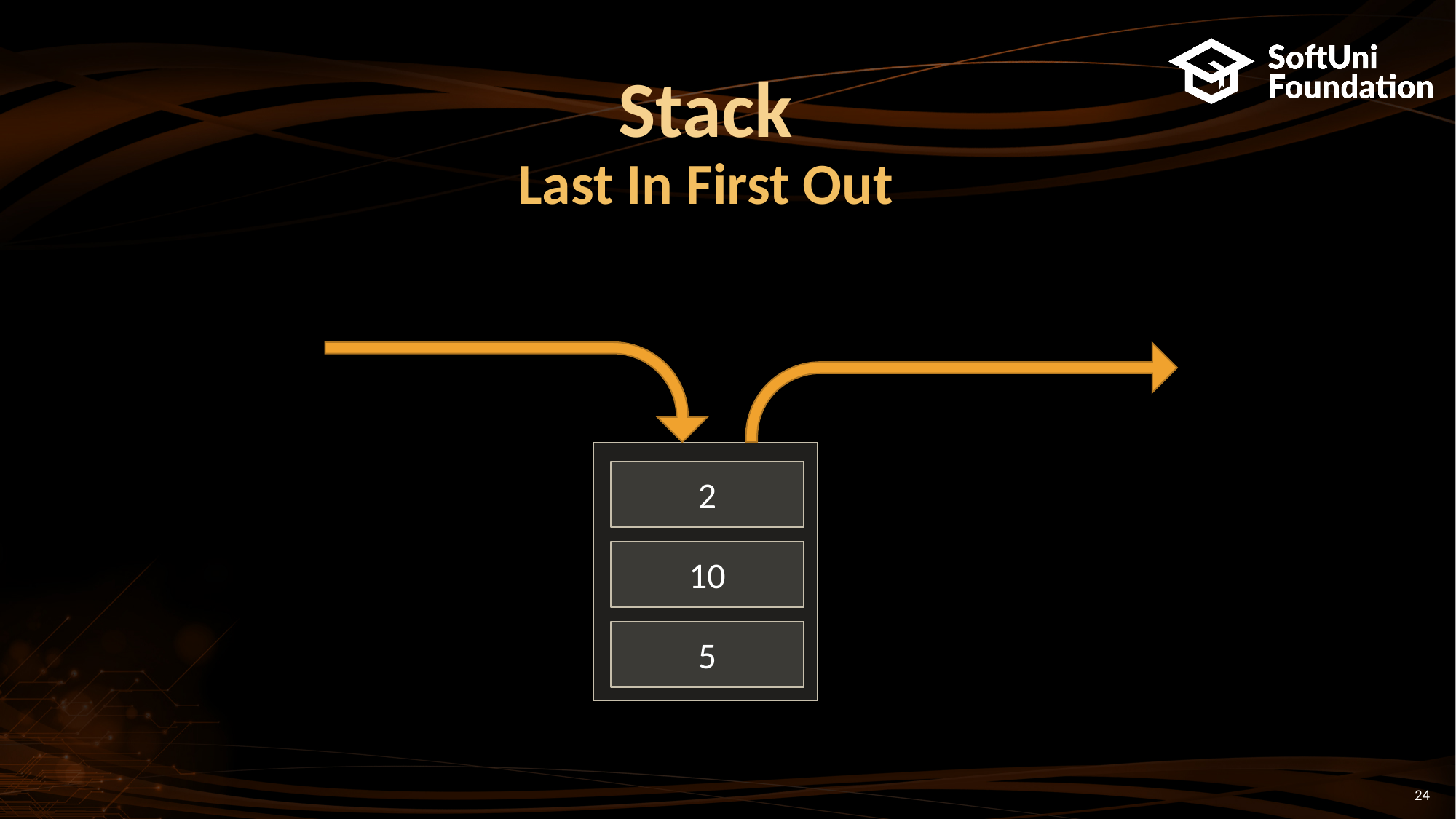

# Stack Last In First Out

2
10
5
24